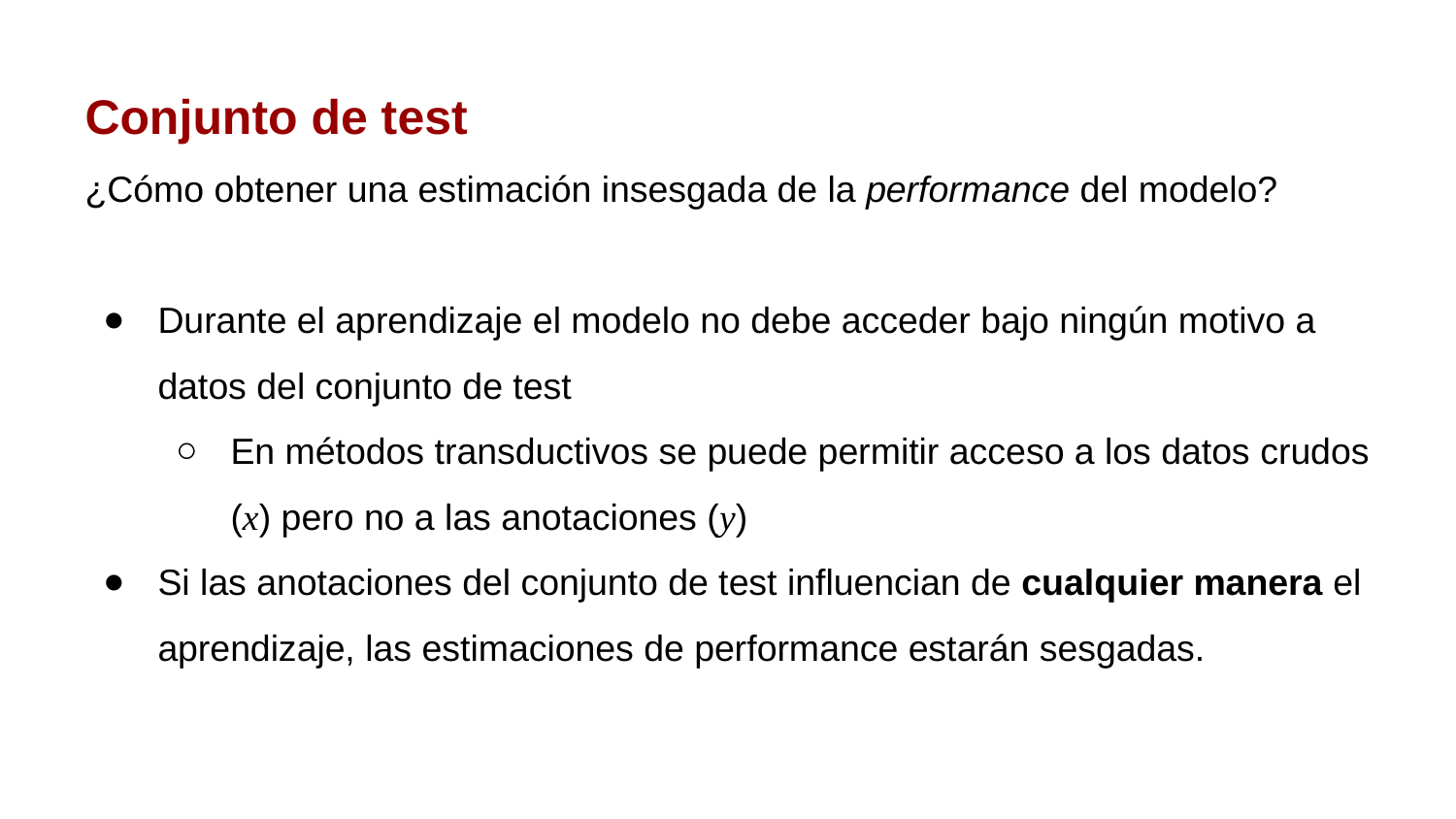

Conjunto de test
¿Cómo obtener una estimación insesgada de la performance del modelo?
Durante el aprendizaje el modelo no debe acceder bajo ningún motivo a datos del conjunto de test
En métodos transductivos se puede permitir acceso a los datos crudos (x) pero no a las anotaciones (y)
Si las anotaciones del conjunto de test influencian de cualquier manera el aprendizaje, las estimaciones de performance estarán sesgadas.